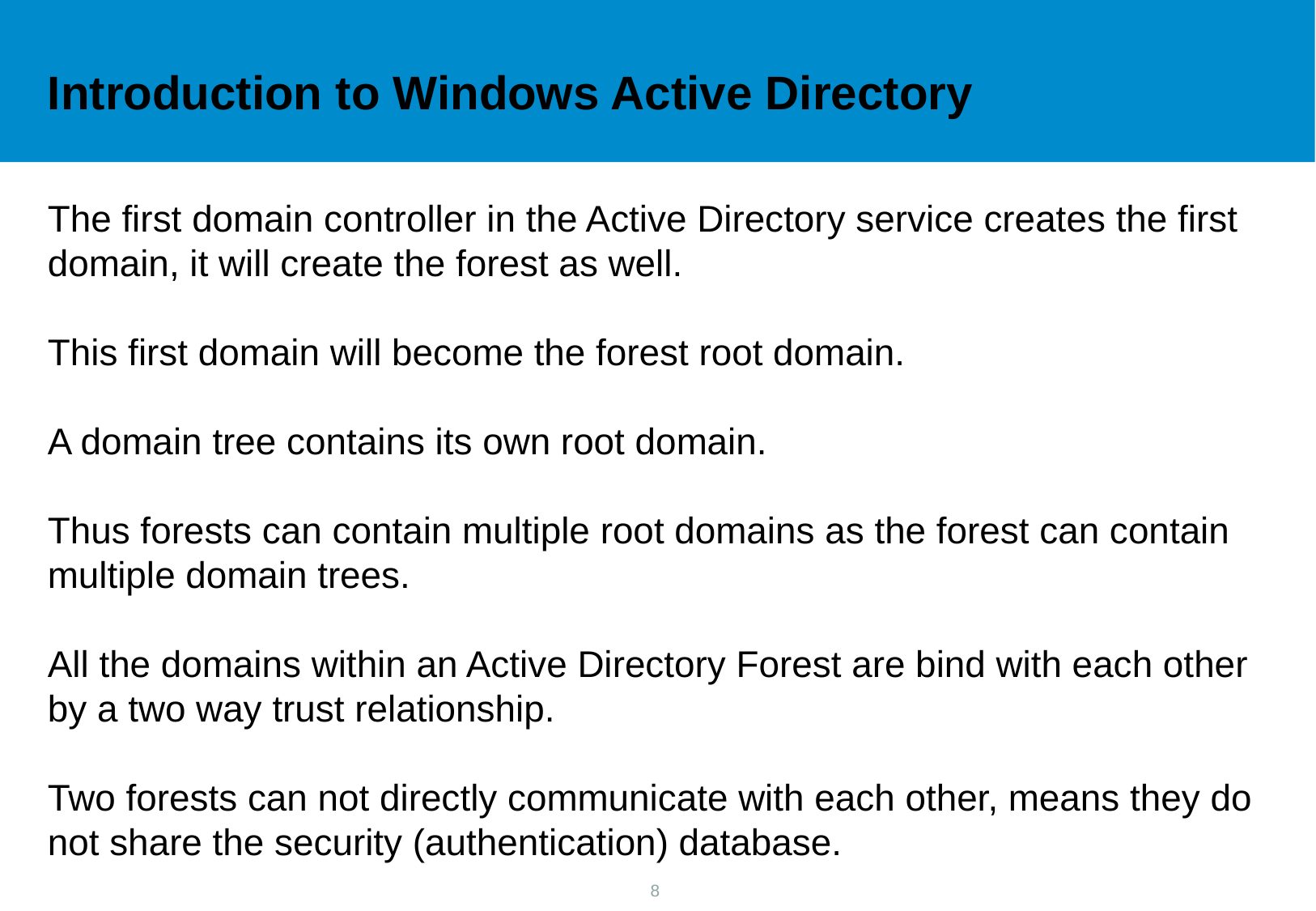

Introduction to Windows Active Directory
The first domain controller in the Active Directory service creates the first domain, it will create the forest as well.

This first domain will become the forest root domain.

A domain tree contains its own root domain.

Thus forests can contain multiple root domains as the forest can contain multiple domain trees.

All the domains within an Active Directory Forest are bind with each other by a two way trust relationship.

Two forests can not directly communicate with each other, means they do not share the security (authentication) database.